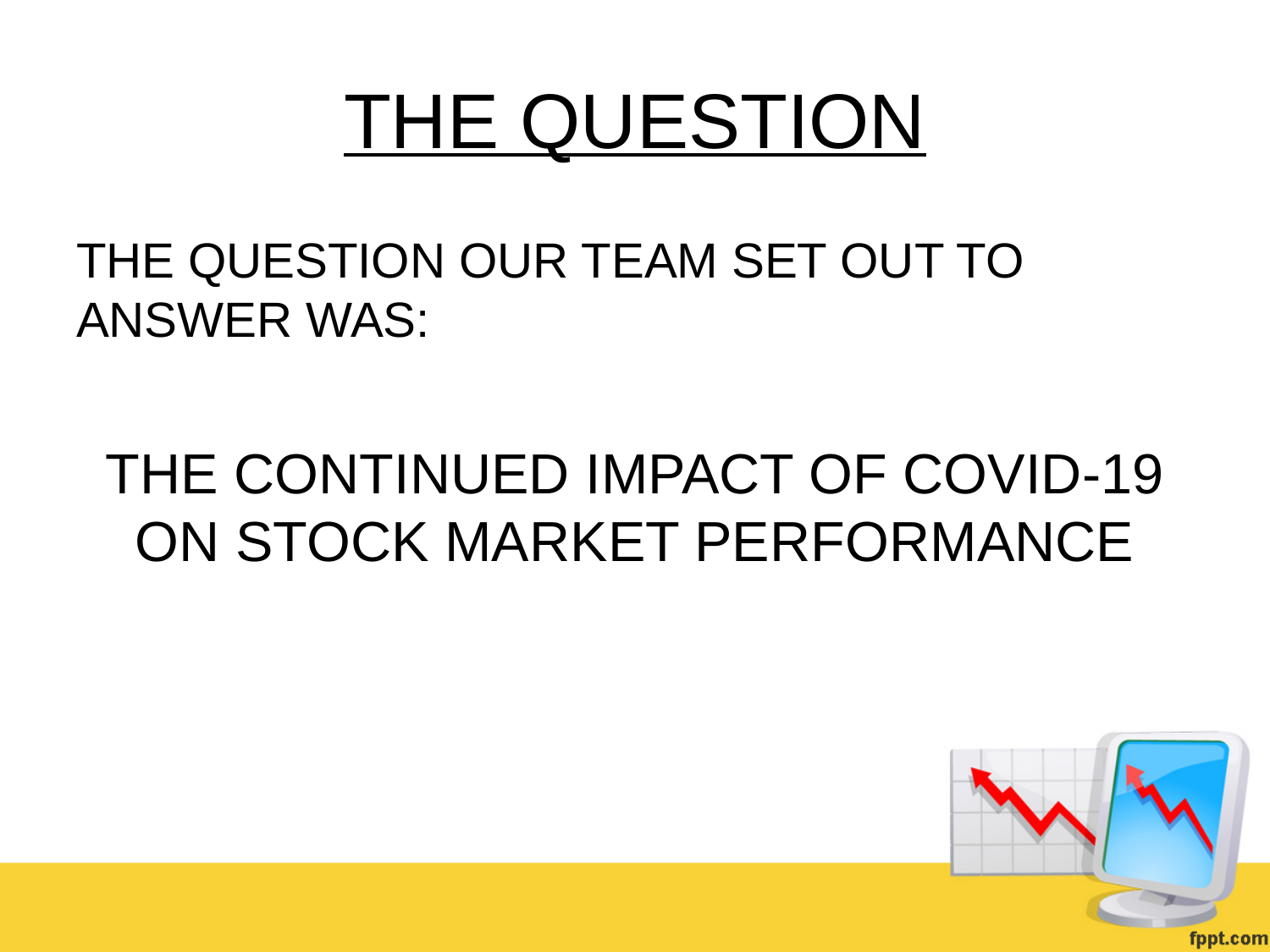

# The Question
The question our team set out to answer was:

The continued impact of COVID-19 on stock market performance